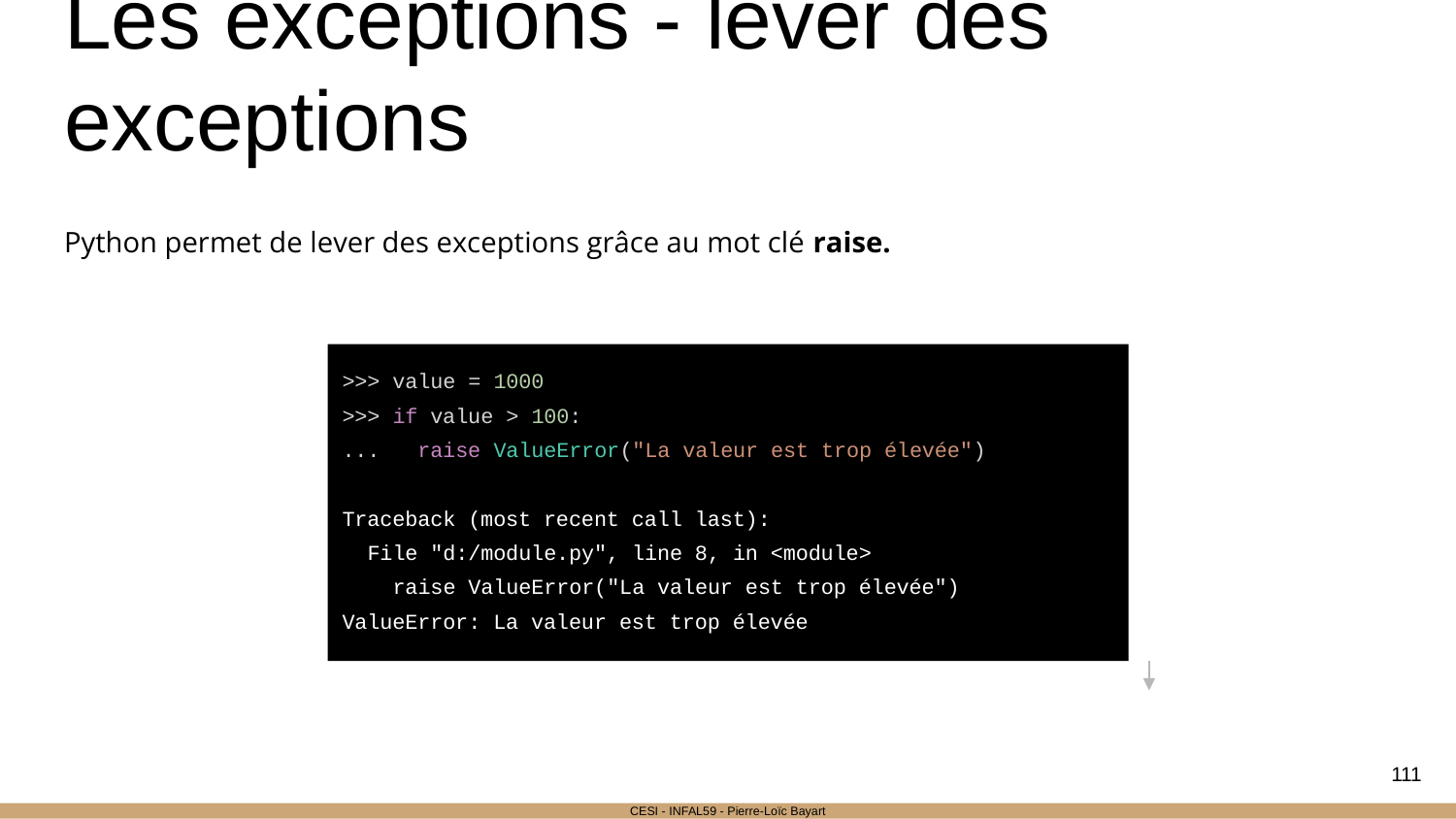

# Les exceptions - lever des exceptions
Python permet de lever des exceptions grâce au mot clé raise.

>>> value = 1000
>>> if value > 100:
...   raise ValueError("La valeur est trop élevée")

Traceback (most recent call last):
  File "d:/module.py", line 8, in <module>
    raise ValueError("La valeur est trop élevée")
ValueError: La valeur est trop élevée
111